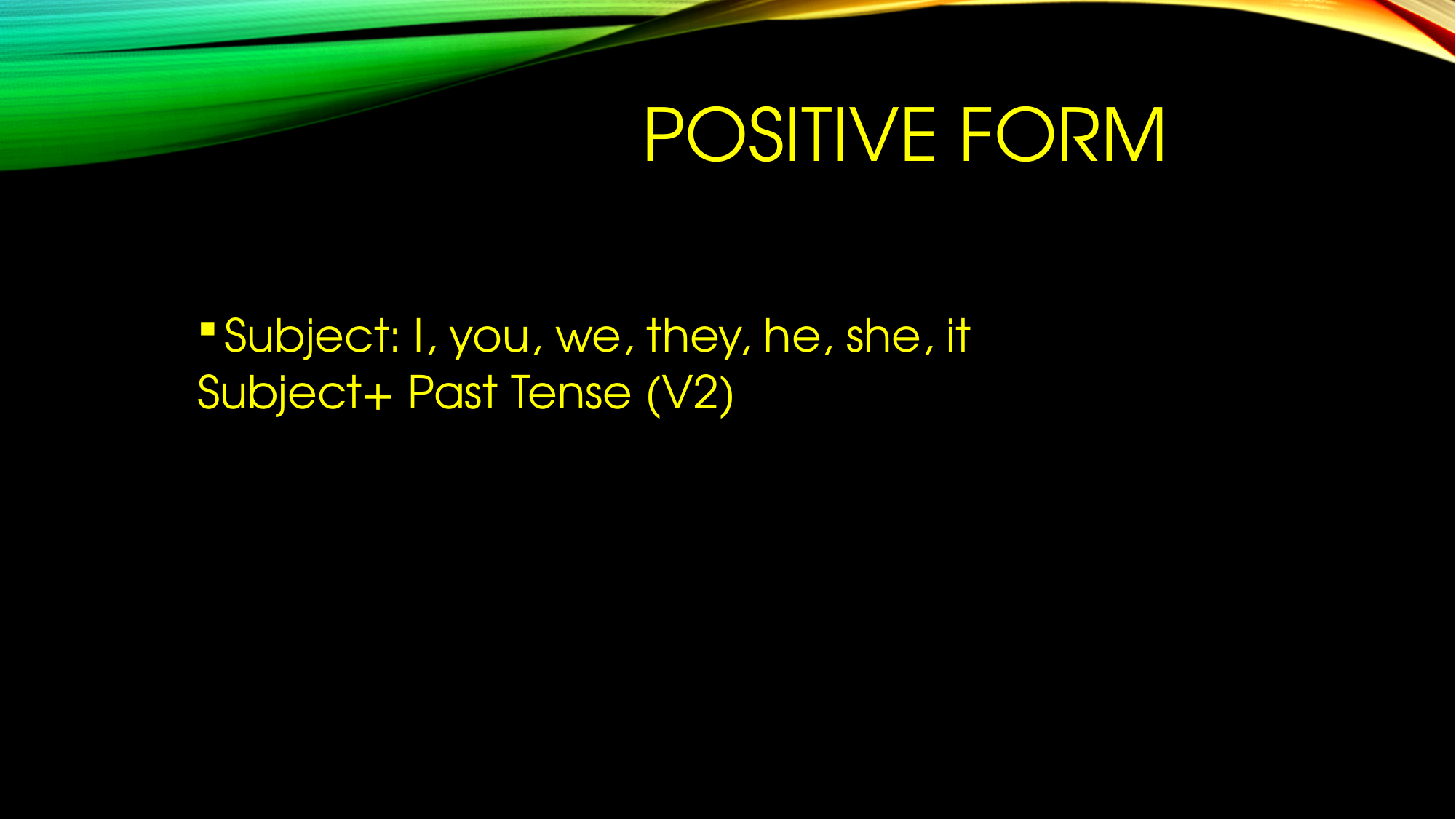

# Positive form

Subject: I, you, we, they, he, she, it
Subject+ Past Tense (V2)